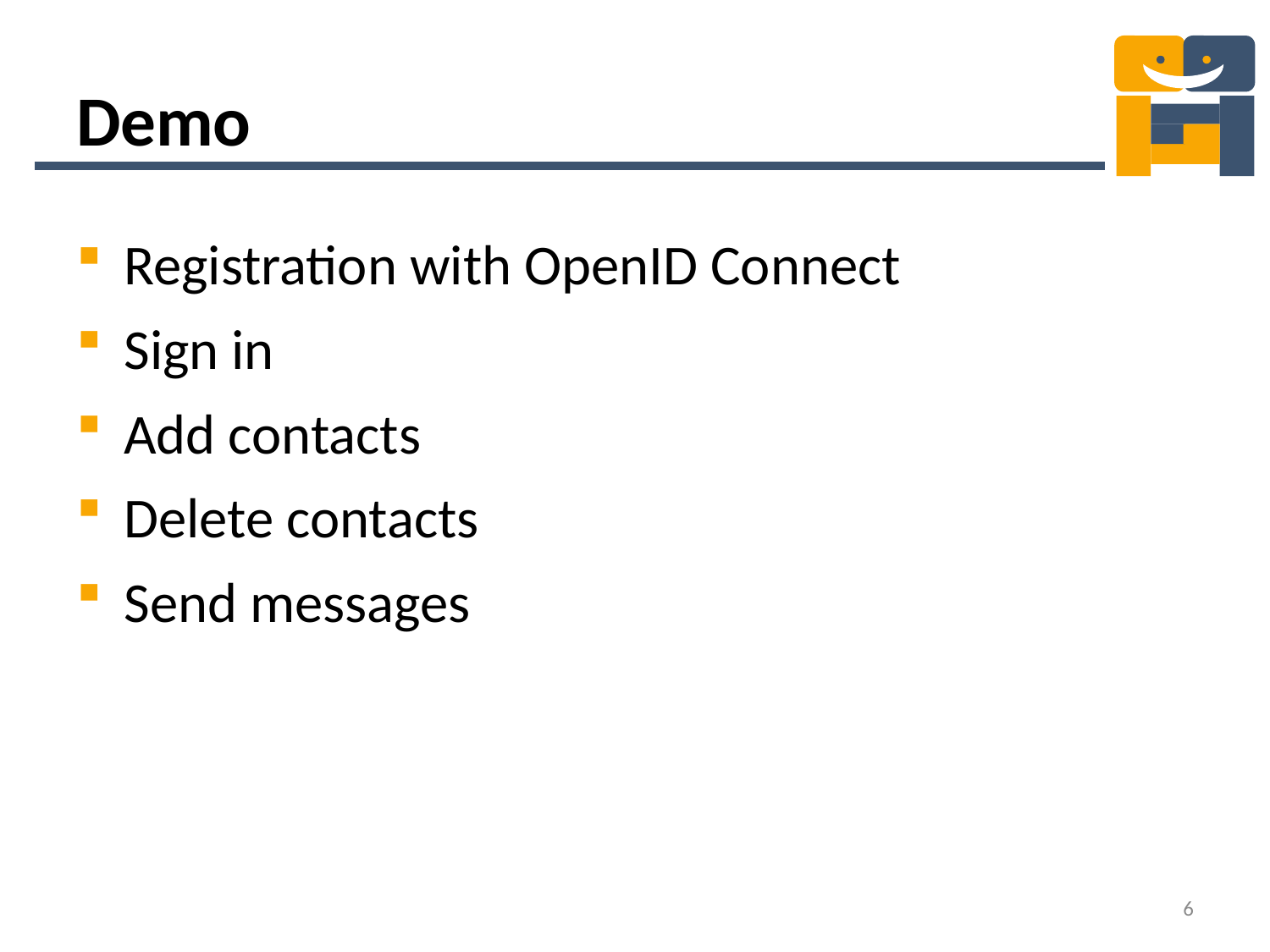

# Demo
Registration with OpenID Connect
Sign in
Add contacts
Delete contacts
Send messages
6